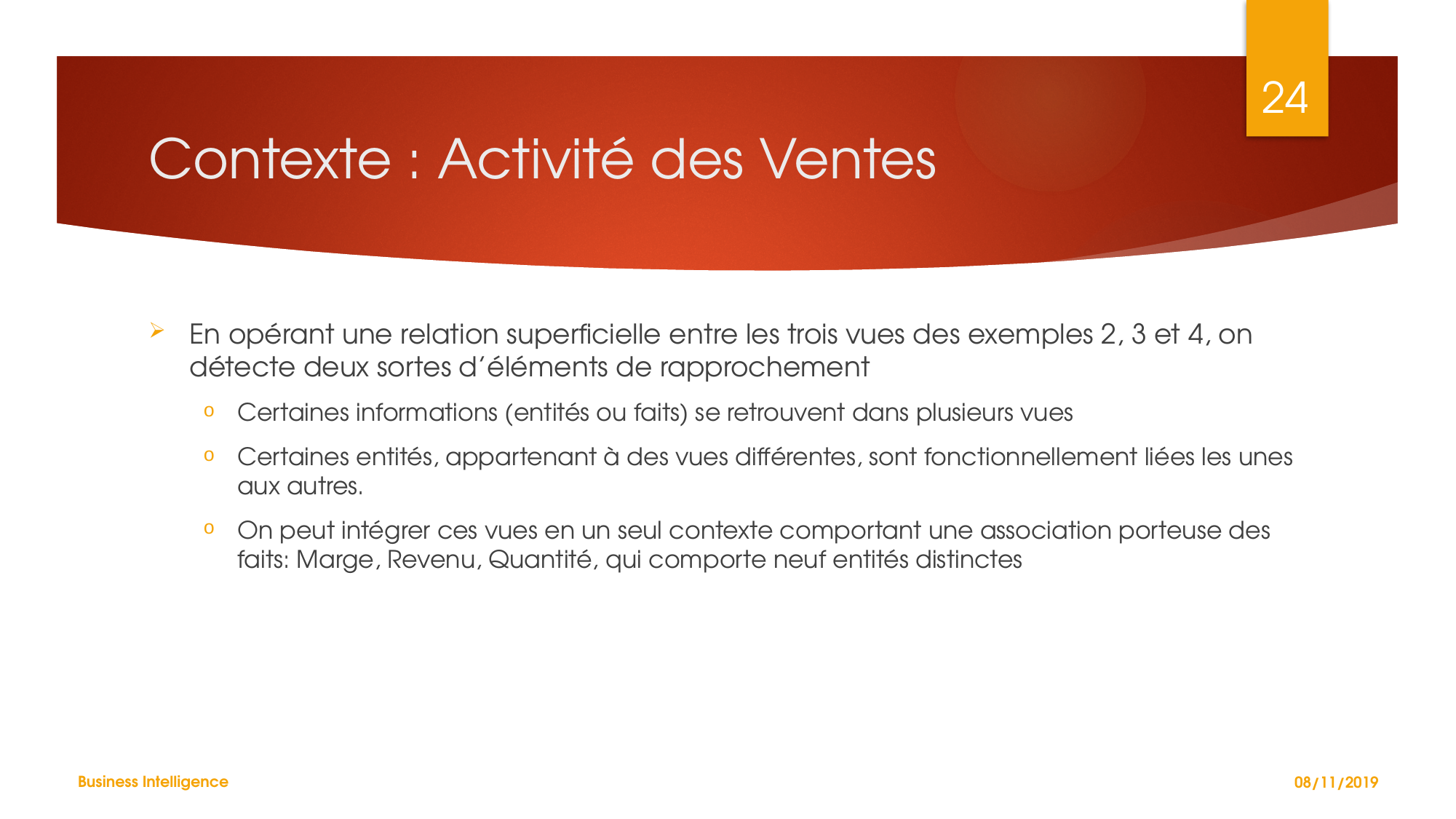

24
# Contexte : Activité des Ventes
En opérant une relation superficielle entre les trois vues des exemples 2, 3 et 4, on détecte deux sortes d’éléments de rapprochement
Certaines informations (entités ou faits) se retrouvent dans plusieurs vues
Certaines entités, appartenant à des vues différentes, sont fonctionnellement liées les unes aux autres.
On peut intégrer ces vues en un seul contexte comportant une association porteuse des faits: Marge, Revenu, Quantité, qui comporte neuf entités distinctes
Business Intelligence
08/11/2019